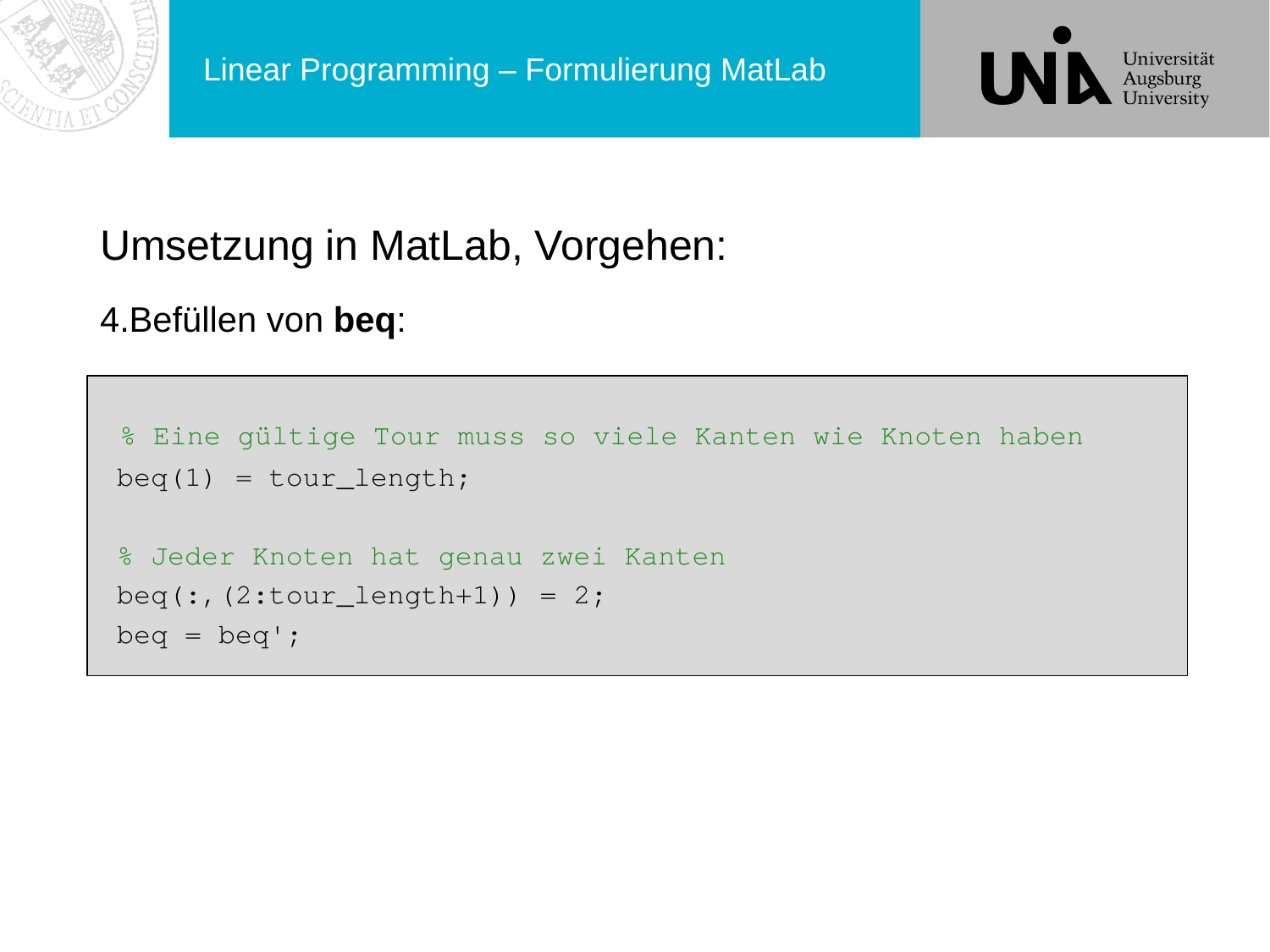

# Linear Programming – Formulierung MatLab
Umsetzung in MatLab, Vorgehen:
Befüllen von beq:
  % Eine gültige Tour muss so viele Kanten wie Knoten haben
 beq(1) = tour_length;

 % Jeder Knoten hat genau zwei Kanten
 beq(:,(2:tour_length+1)) = 2;
 beq = beq';